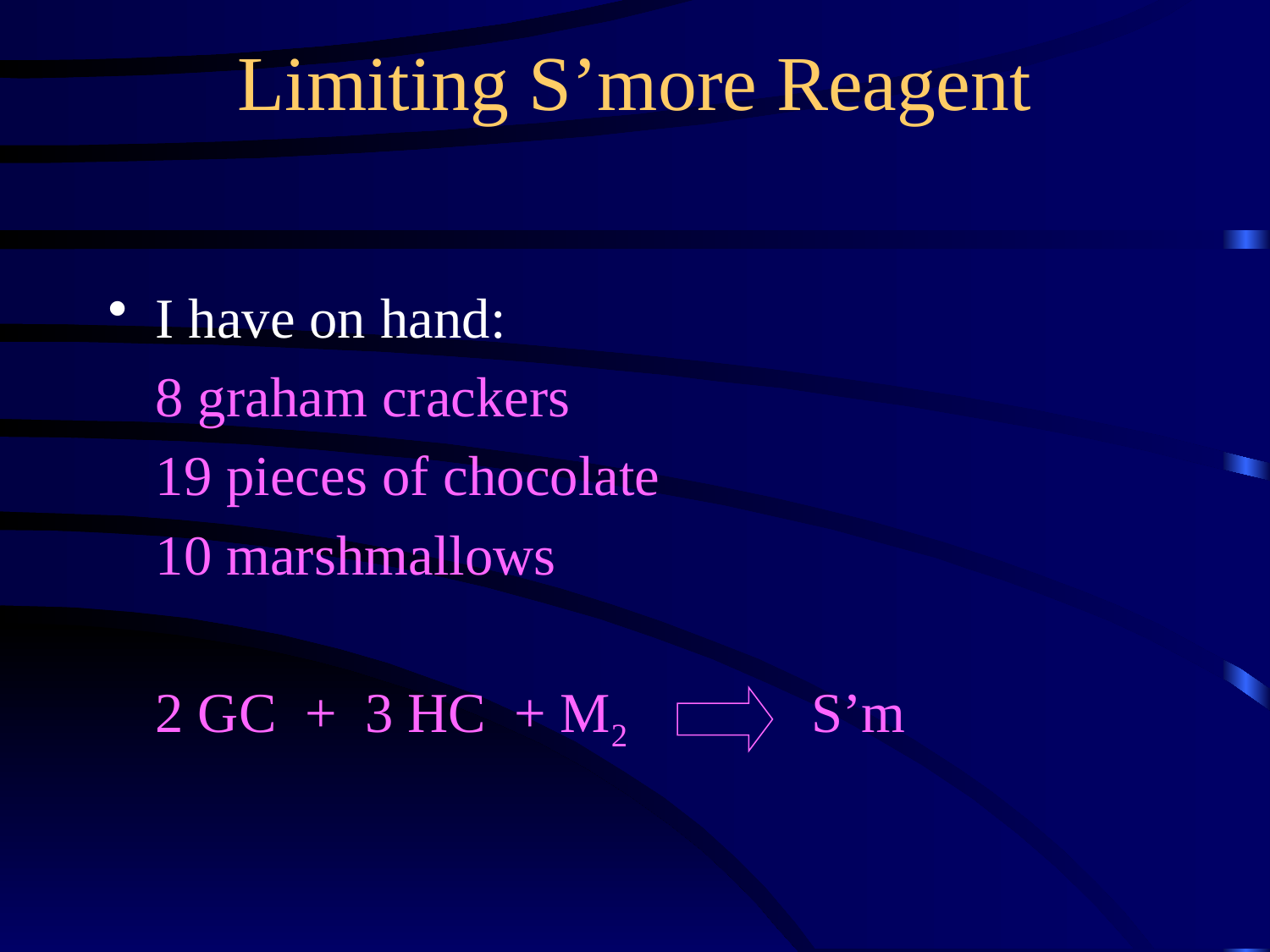

I have on hand:
8 graham crackers
19 pieces of chocolate
10 marshmallows

2 GC  +  3 HC  + M2             S’m
Limiting S’more Reagent